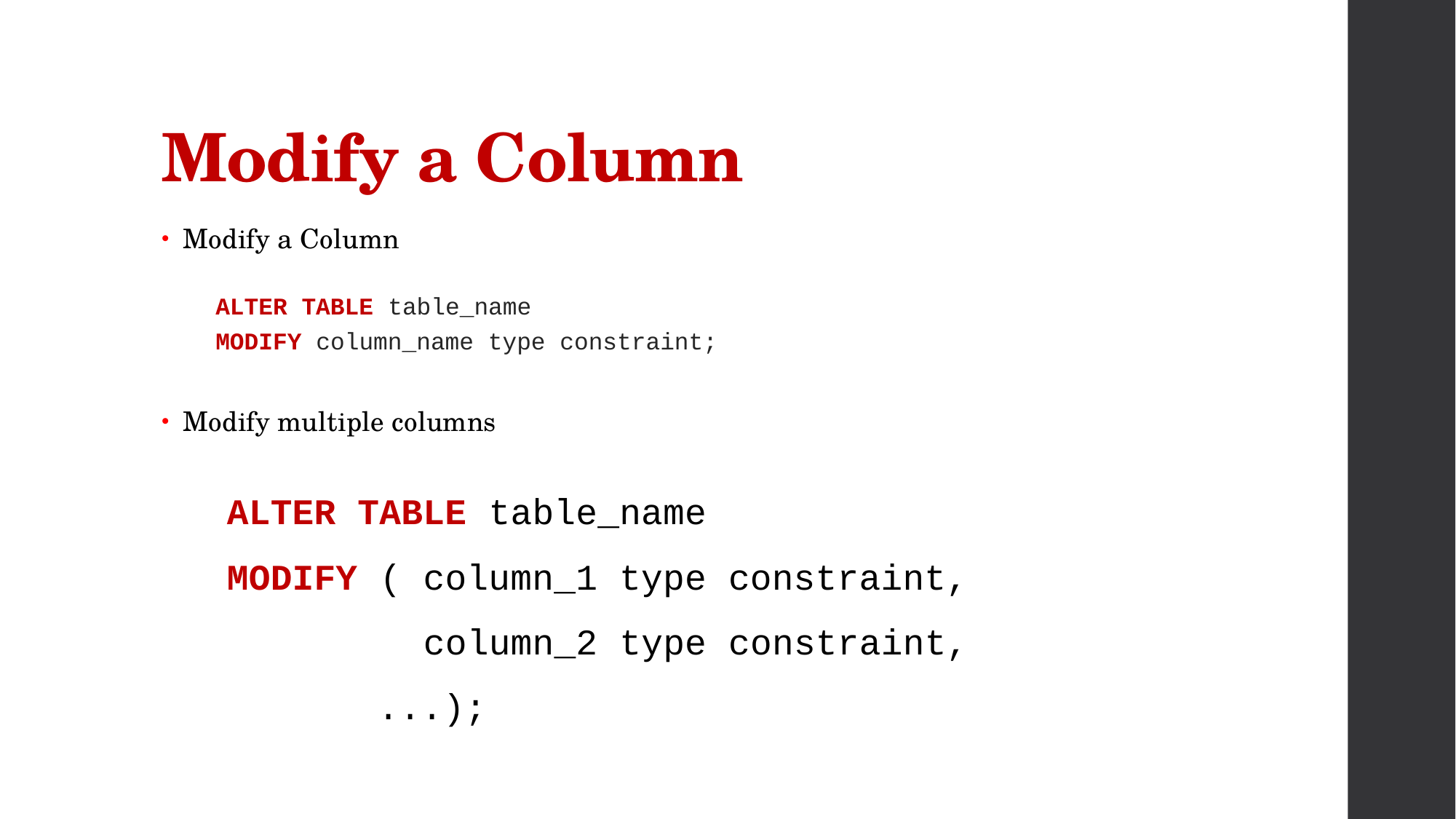

# Modify a Column
Modify a Column
ALTER TABLE table_name
MODIFY column_name type constraint;
Modify multiple columns
   ALTER TABLE table_name
   MODIFY ( column_1 type constraint,
            column_2 type constraint,
         	...);